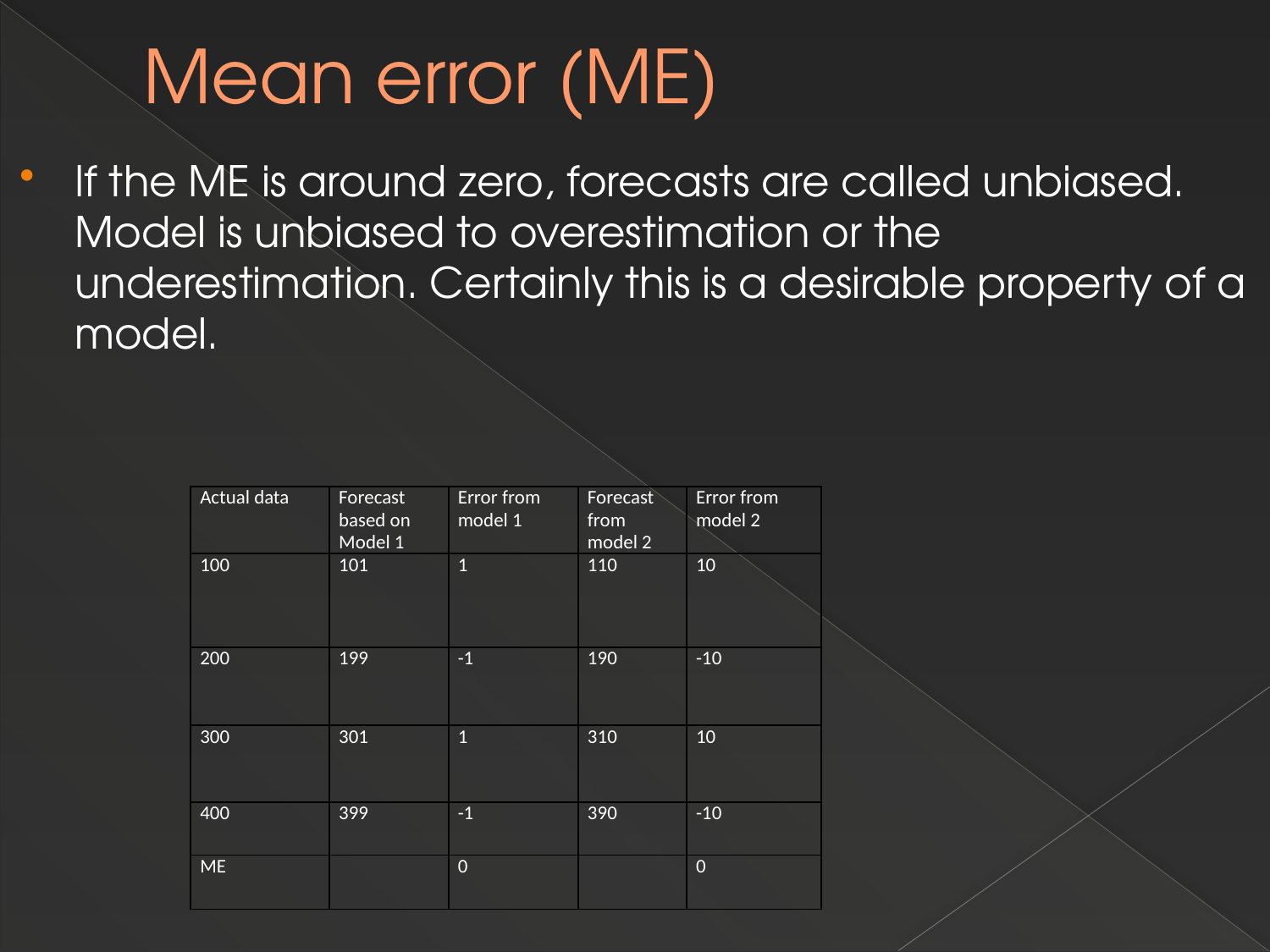

# Mean error (ME)
If the ME is around zero, forecasts are called unbiased. Model is unbiased to overestimation or the underestimation. Certainly this is a desirable property of a model.

| Actual data | Forecast based on Model 1 | Error from model 1 | Forecast from model 2 | Error from model 2 |
| --- | --- | --- | --- | --- |
| 100 | 101 | 1 | 110 | 10 |
| 200 | 199 | -1 | 190 | -10 |
| 300 | 301 | 1 | 310 | 10 |
| 400 | 399 | -1 | 390 | -10 |
| ME |  | 0 |  | 0 |